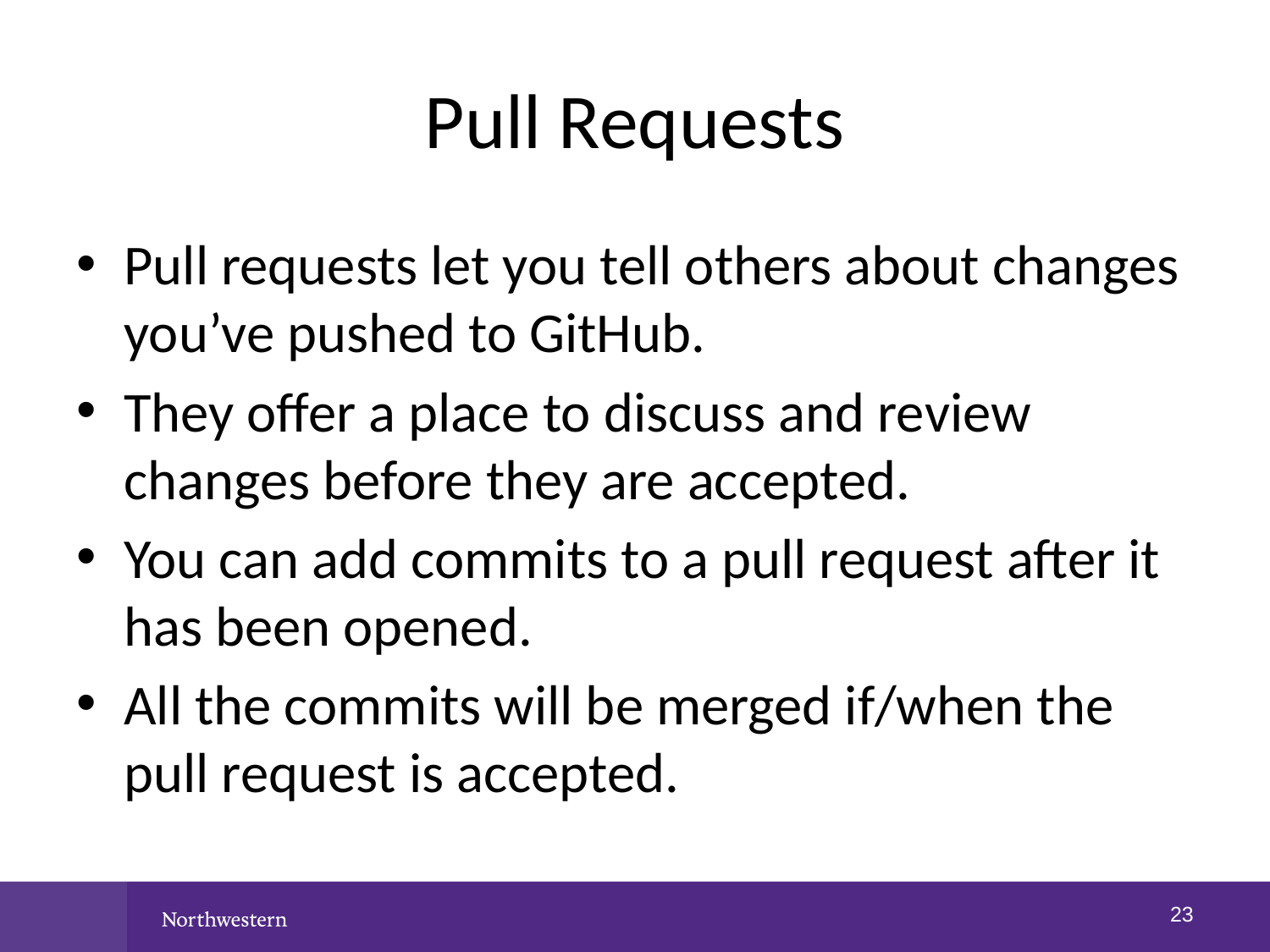

# Pull Requests
Pull requests let you tell others about changes you’ve pushed to GitHub.
They offer a place to discuss and review changes before they are accepted.
You can add commits to a pull request after it has been opened.
All the commits will be merged if/when the pull request is accepted.
23